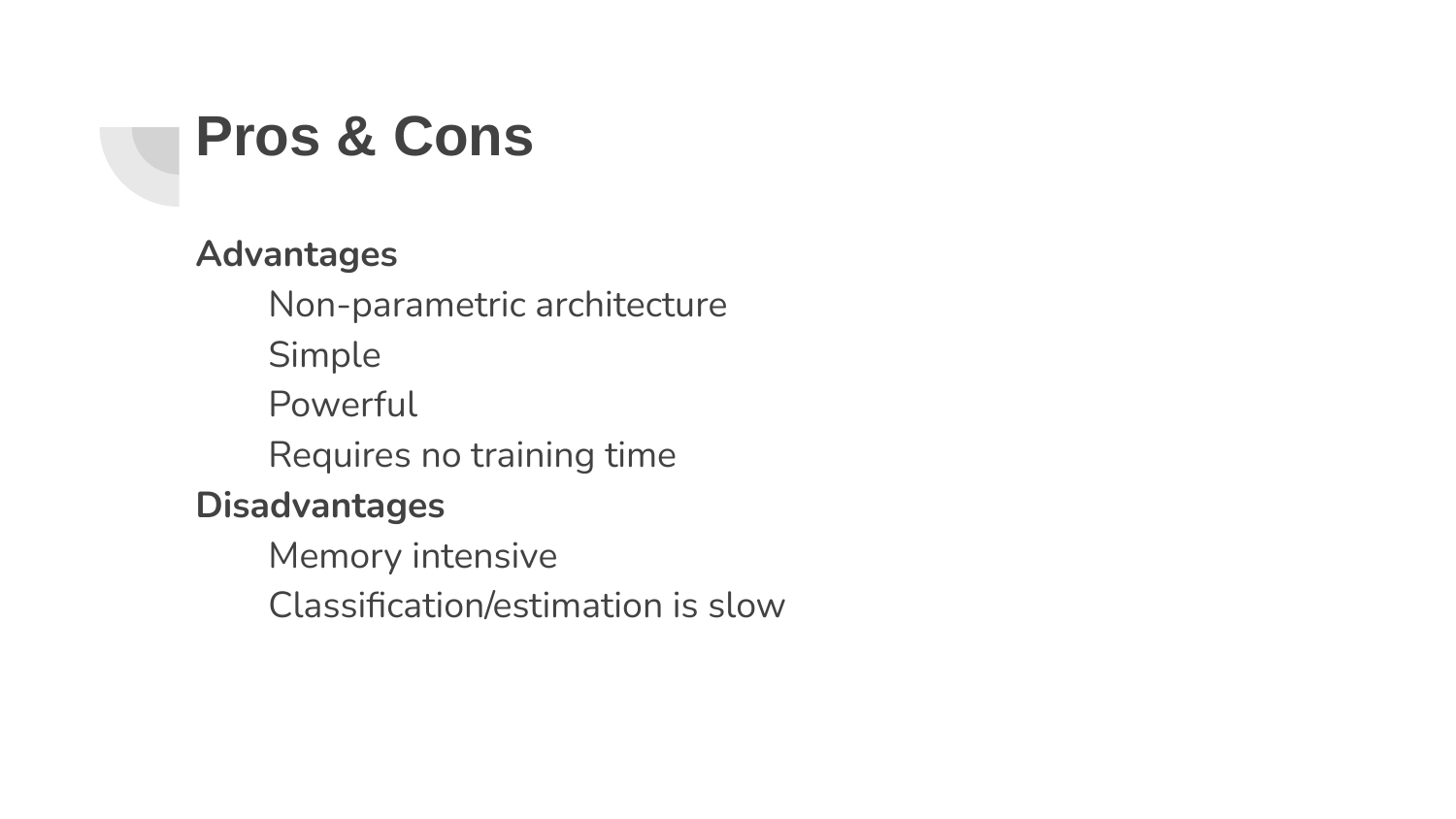

# Pros & Cons
Advantages
Non-parametric architecture
Simple
Powerful
Requires no training time
Disadvantages
Memory intensive
Classification/estimation is slow